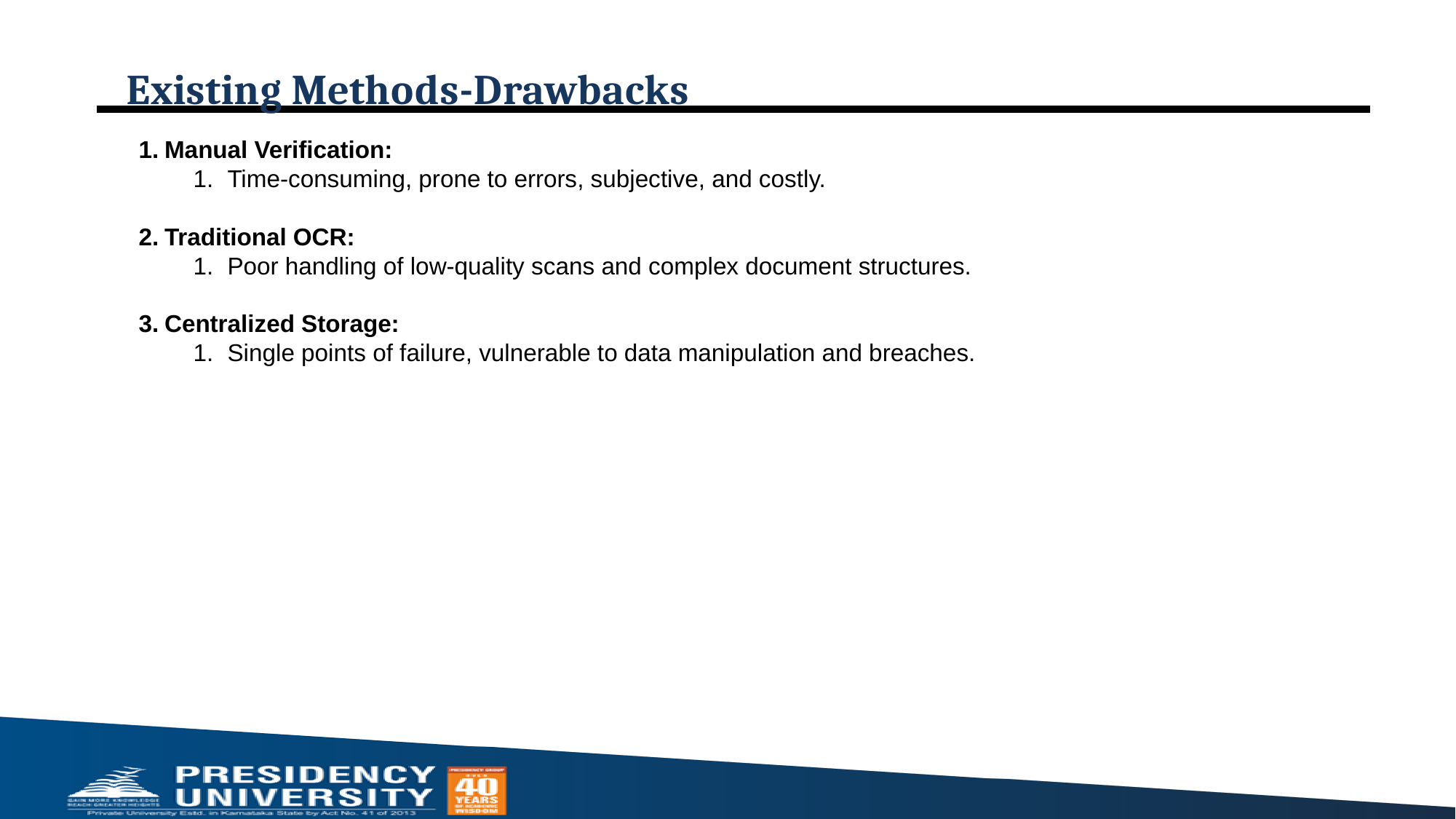

# Existing Methods-Drawbacks
Manual Verification:
Time-consuming, prone to errors, subjective, and costly.

Traditional OCR:
Poor handling of low-quality scans and complex document structures.

Centralized Storage:
Single points of failure, vulnerable to data manipulation and breaches.